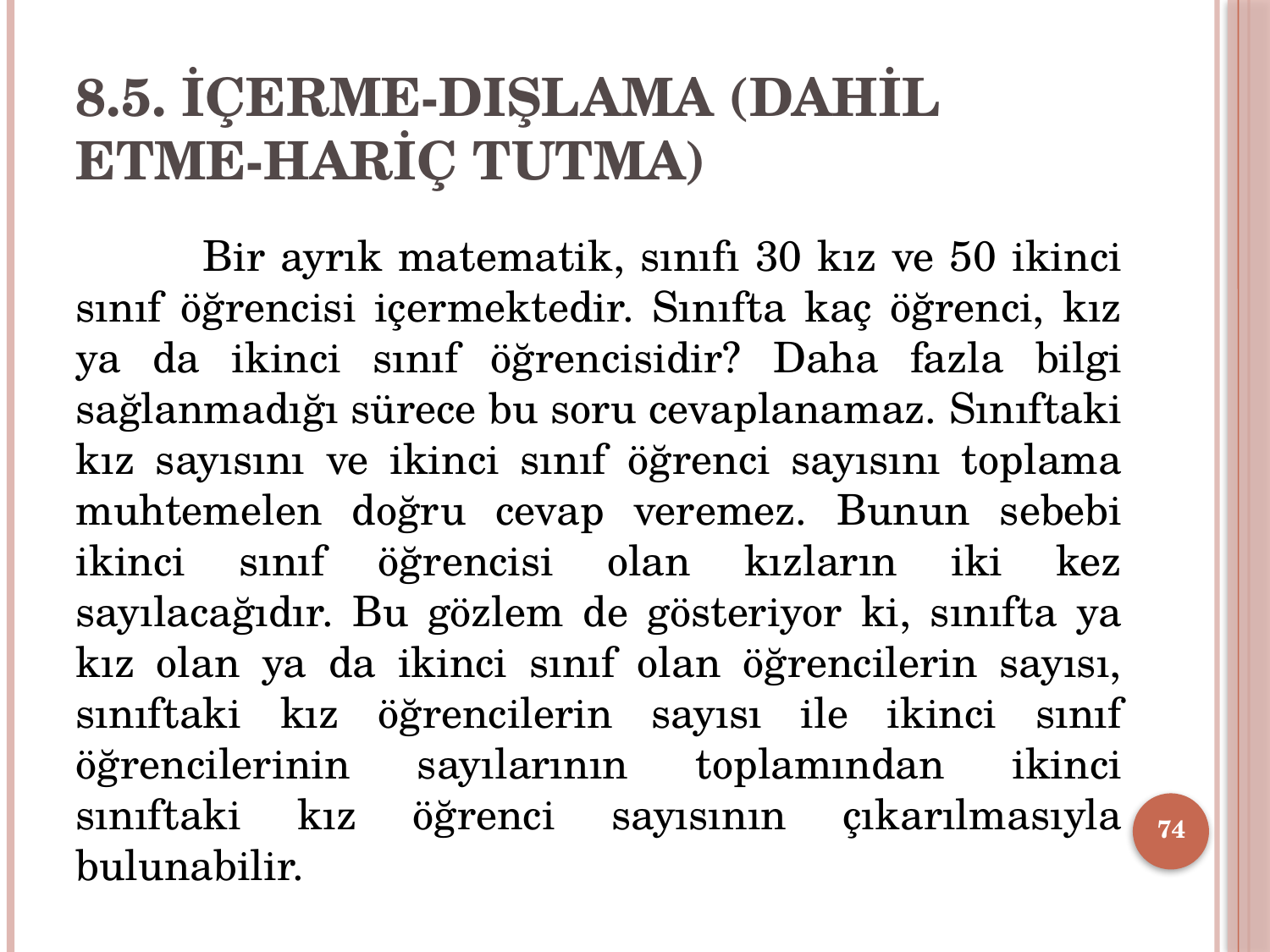

# 8.5. İÇERME-DIŞLAMA (DAHİL ETME-HARİÇ TUTMA)
	Bir ayrık matematik, sınıfı 30 kız ve 50 ikinci sınıf öğrencisi içermektedir. Sınıfta kaç öğrenci, kız ya da ikinci sınıf öğrencisidir? Daha fazla bilgi sağlanmadığı sürece bu soru cevaplanamaz. Sınıftaki kız sayısını ve ikinci sınıf öğrenci sayısını toplama muhtemelen doğru cevap veremez. Bunun sebebi ikinci sınıf öğrencisi olan kızların iki kez sayılacağıdır. Bu gözlem de gösteriyor ki, sınıfta ya kız olan ya da ikinci sınıf olan öğrencilerin sayısı, sınıftaki kız öğrencilerin sayısı ile ikinci sınıf öğrencilerinin sayılarının toplamından ikinci sınıftaki kız öğrenci sayısının çıkarılmasıyla bulunabilir.
74